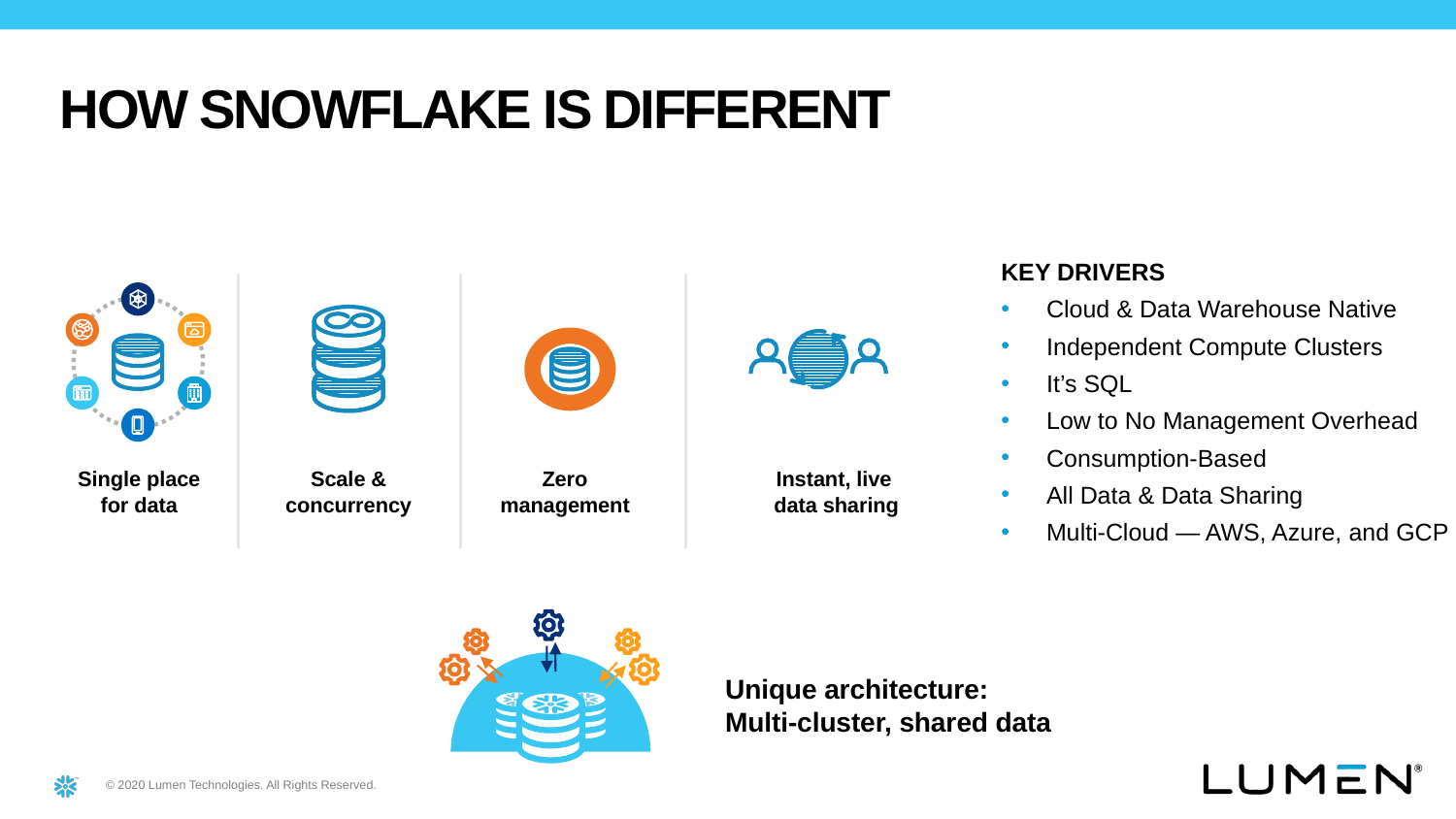

How snowflake is different
KEY DRIVERS
Cloud & Data Warehouse Native
Independent Compute Clusters
It’s SQL
Low to No Management Overhead
Consumption-Based
All Data & Data Sharing
Multi-Cloud — AWS, Azure, and GCP

Single place for data
Scale & concurrency
Zero management
Instant, live
data sharing

Unique architecture:
Multi-cluster, shared data